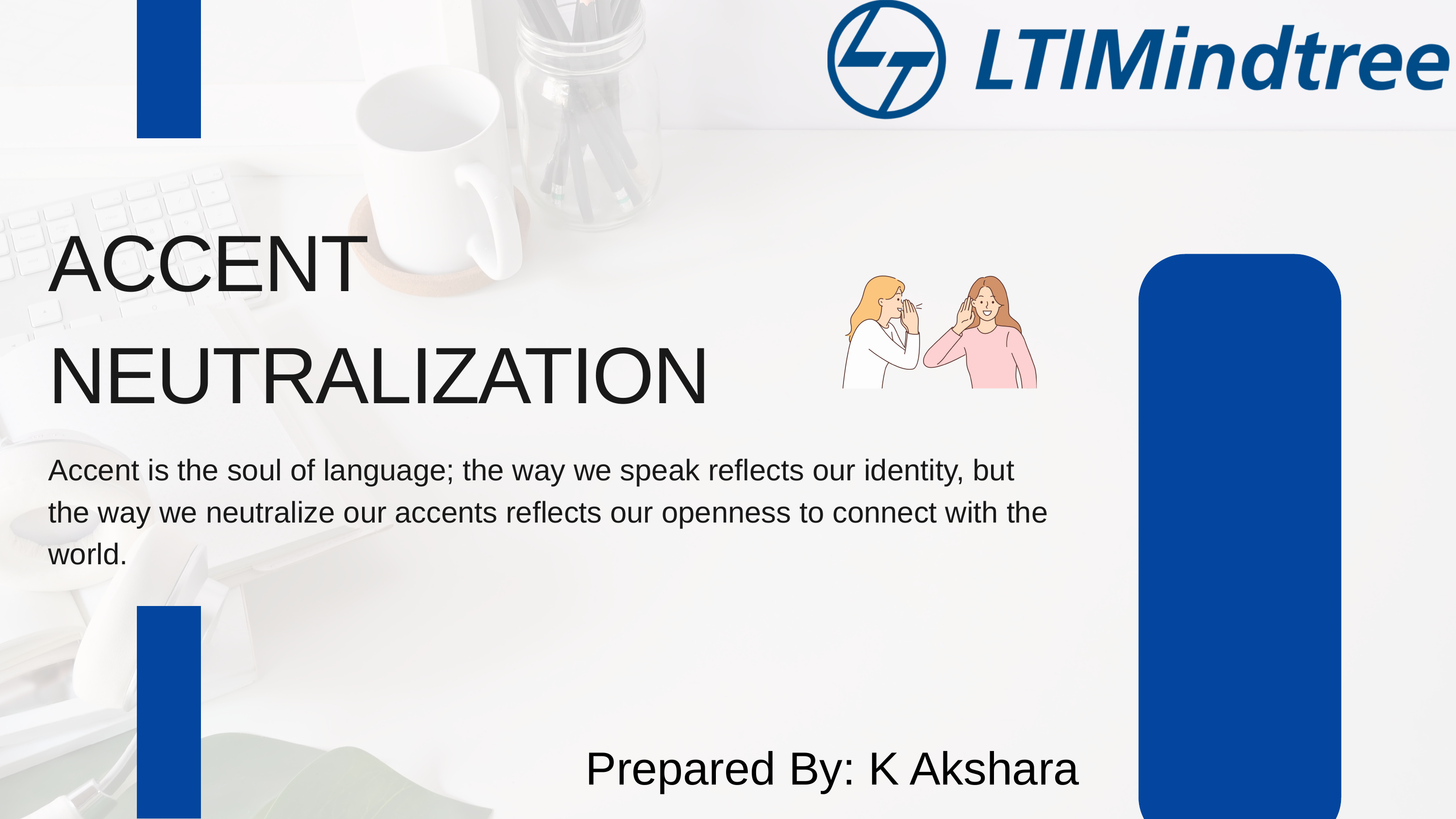

ACCENT
NEUTRALIZATION

Accent is the soul of language; the way we speak reflects our identity, but the way we neutralize our accents reflects our openness to connect with the world.

Prepared By: K Akshara